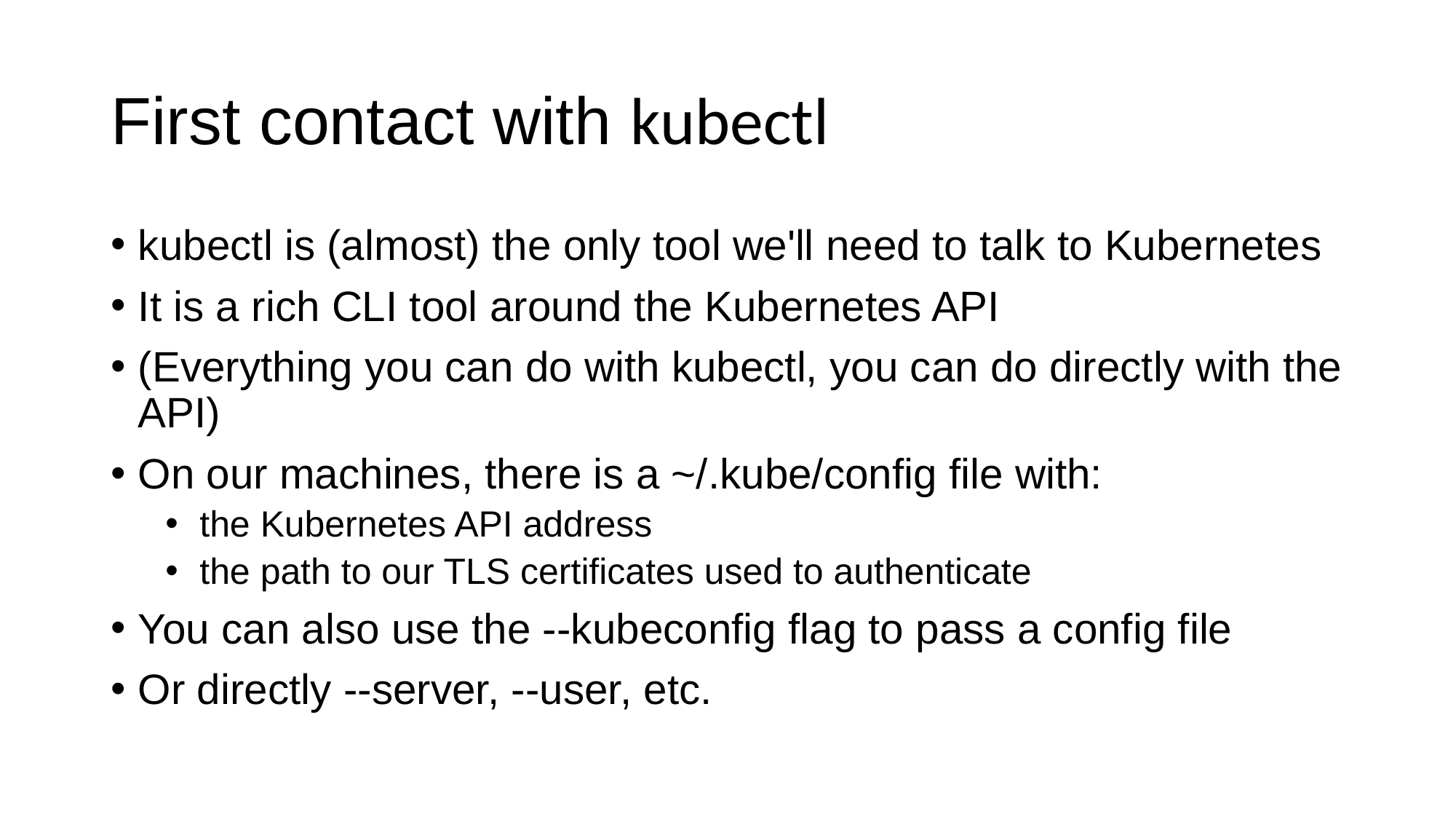

# First contact with kubectl
kubectl is (almost) the only tool we'll need to talk to Kubernetes
It is a rich CLI tool around the Kubernetes API
(Everything you can do with kubectl, you can do directly with the API)
On our machines, there is a ~/.kube/config file with:
the Kubernetes API address
the path to our TLS certificates used to authenticate
You can also use the --kubeconfig flag to pass a config file
Or directly --server, --user, etc.